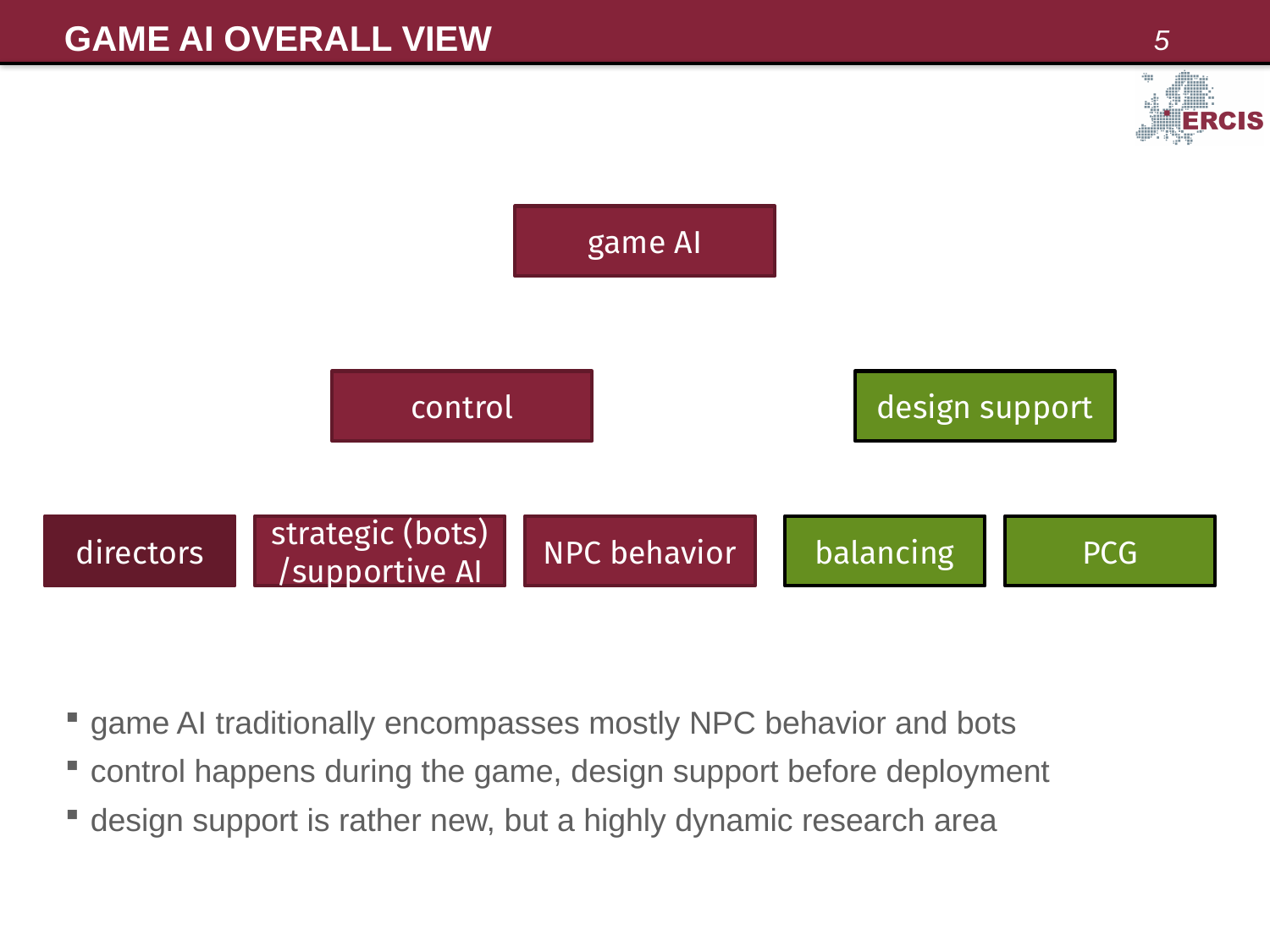

# GAME AI OVERALL VIEW
game AI
control
design support
directors
strategic (bots)
/supportive AI
NPC behavior
balancing
PCG
game AI traditionally encompasses mostly NPC behavior and bots
control happens during the game, design support before deployment
design support is rather new, but a highly dynamic research area